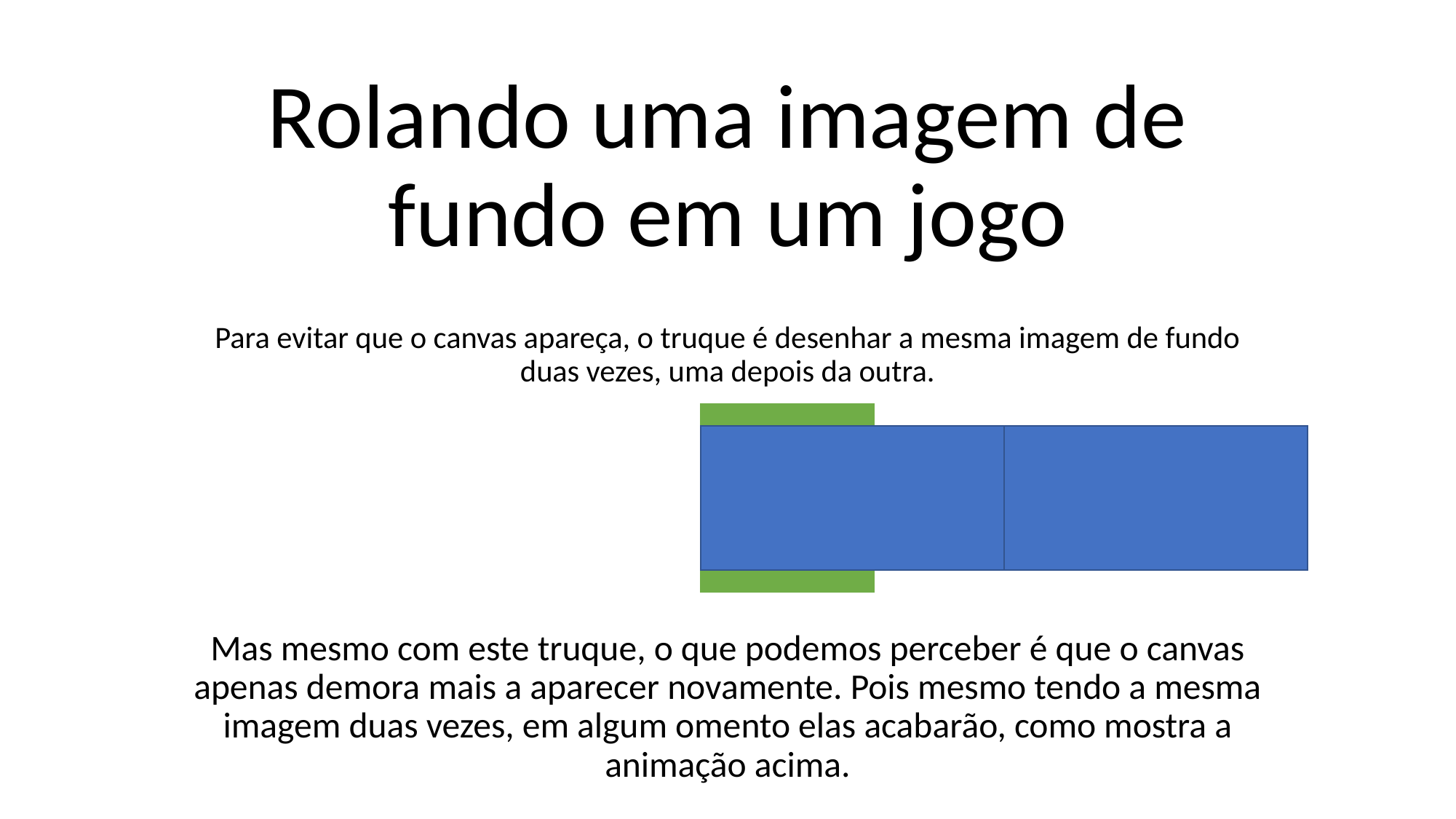

# Rolando uma imagem de fundo em um jogo
Para evitar que o canvas apareça, o truque é desenhar a mesma imagem de fundo duas vezes, uma depois da outra.

Mas mesmo com este truque, o que podemos perceber é que o canvas apenas demora mais a aparecer novamente. Pois mesmo tendo a mesma imagem duas vezes, em algum omento elas acabarão, como mostra a animação acima.